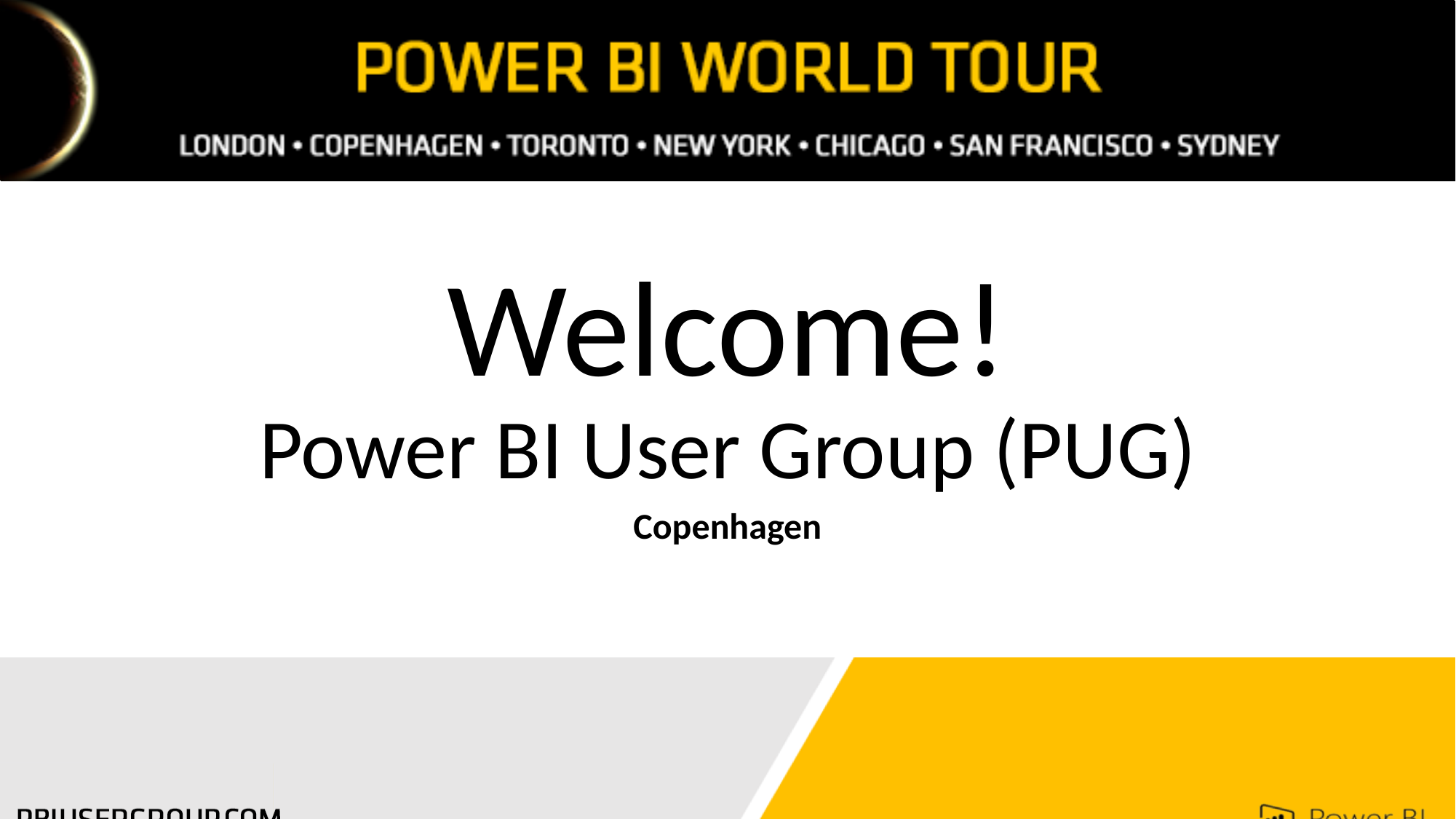

# Welcome! Power BI User Group (PUG)
Copenhagen